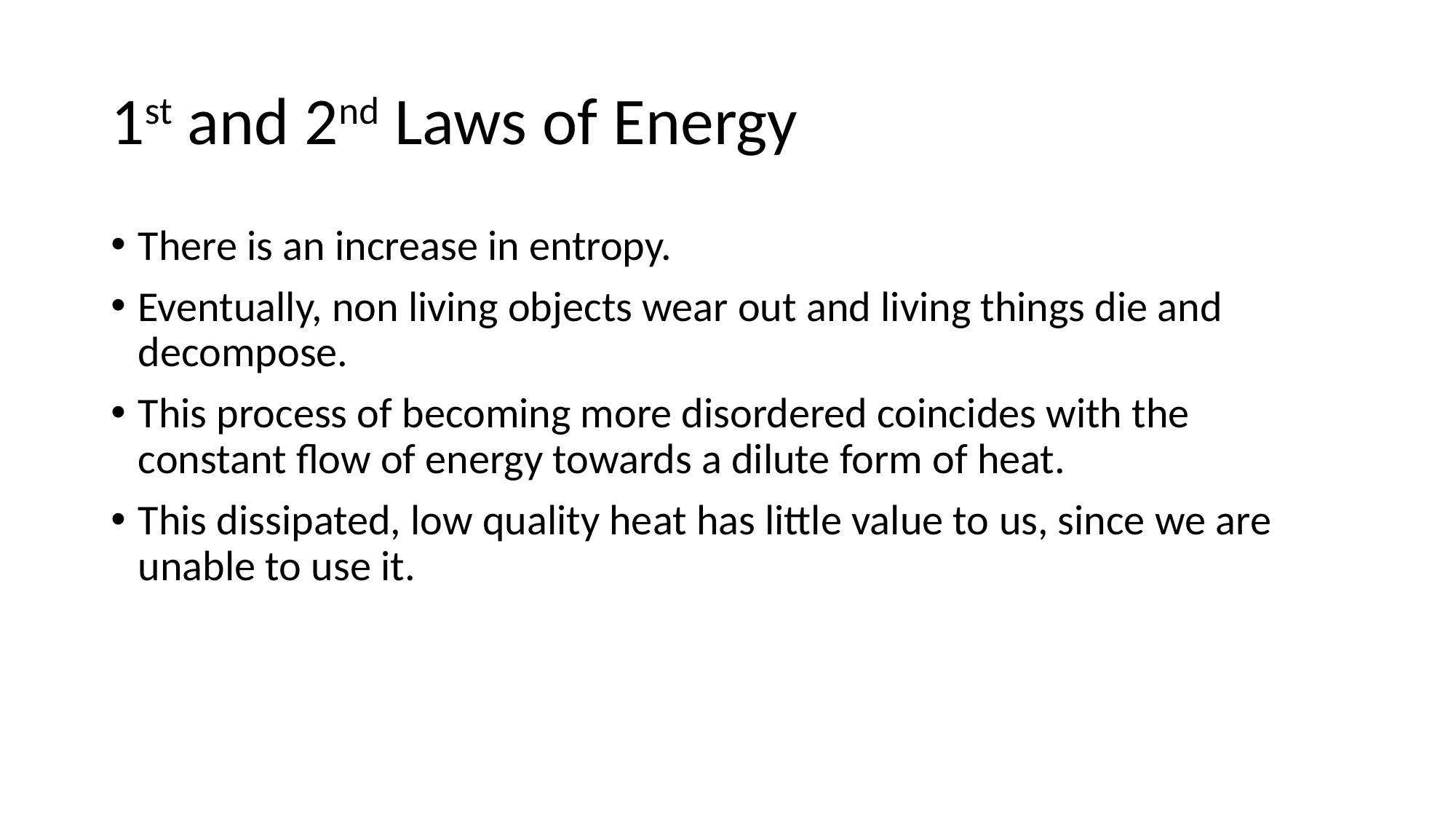

# 1st and 2nd Laws of Energy
There is an increase in entropy.
Eventually, non living objects wear out and living things die and decompose.
This process of becoming more disordered coincides with the constant flow of energy towards a dilute form of heat.
This dissipated, low quality heat has little value to us, since we are unable to use it.